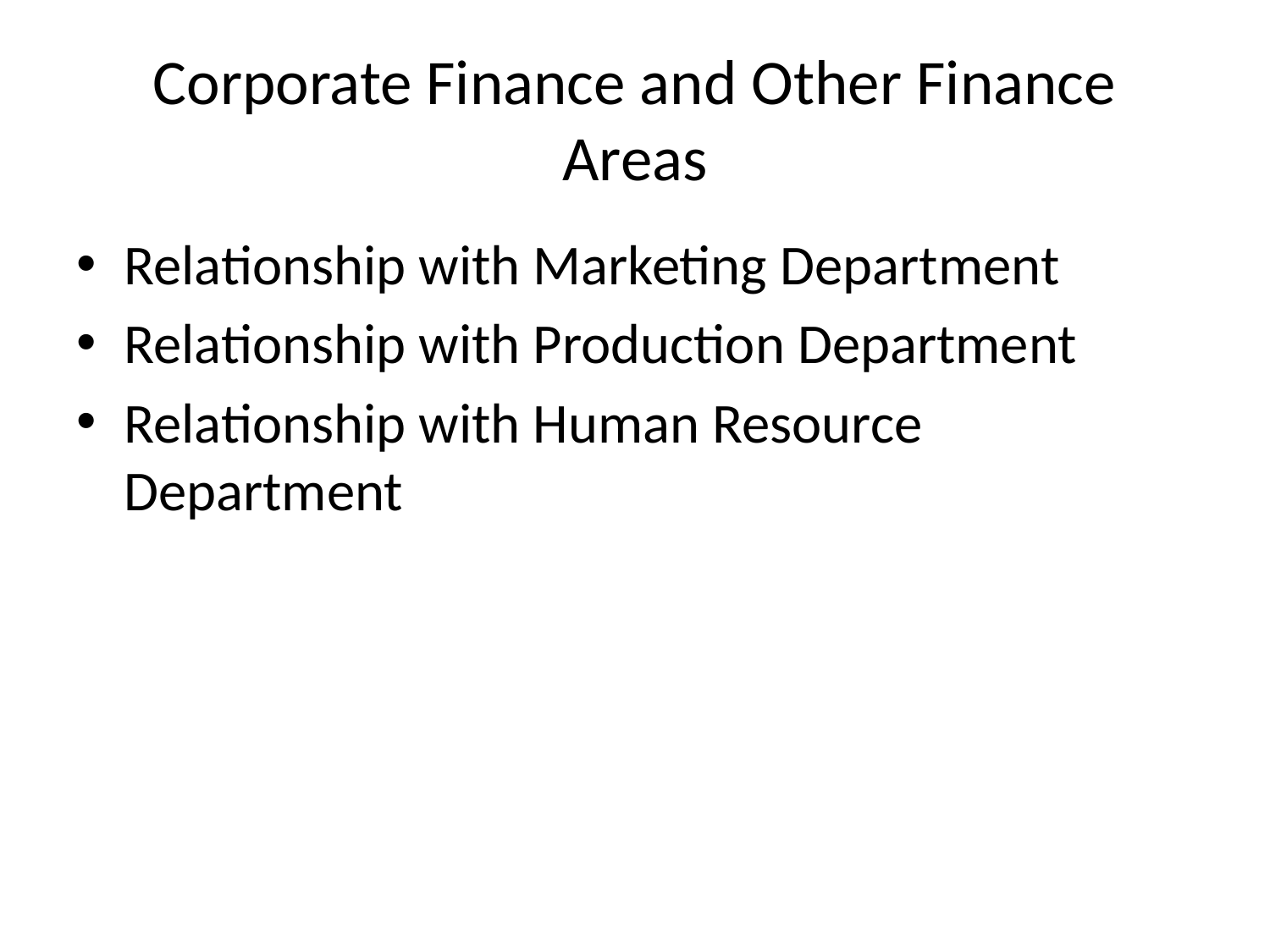

# Corporate Finance and Other Finance Areas
Relationship with Marketing Department
Relationship with Production Department
Relationship with Human Resource Department